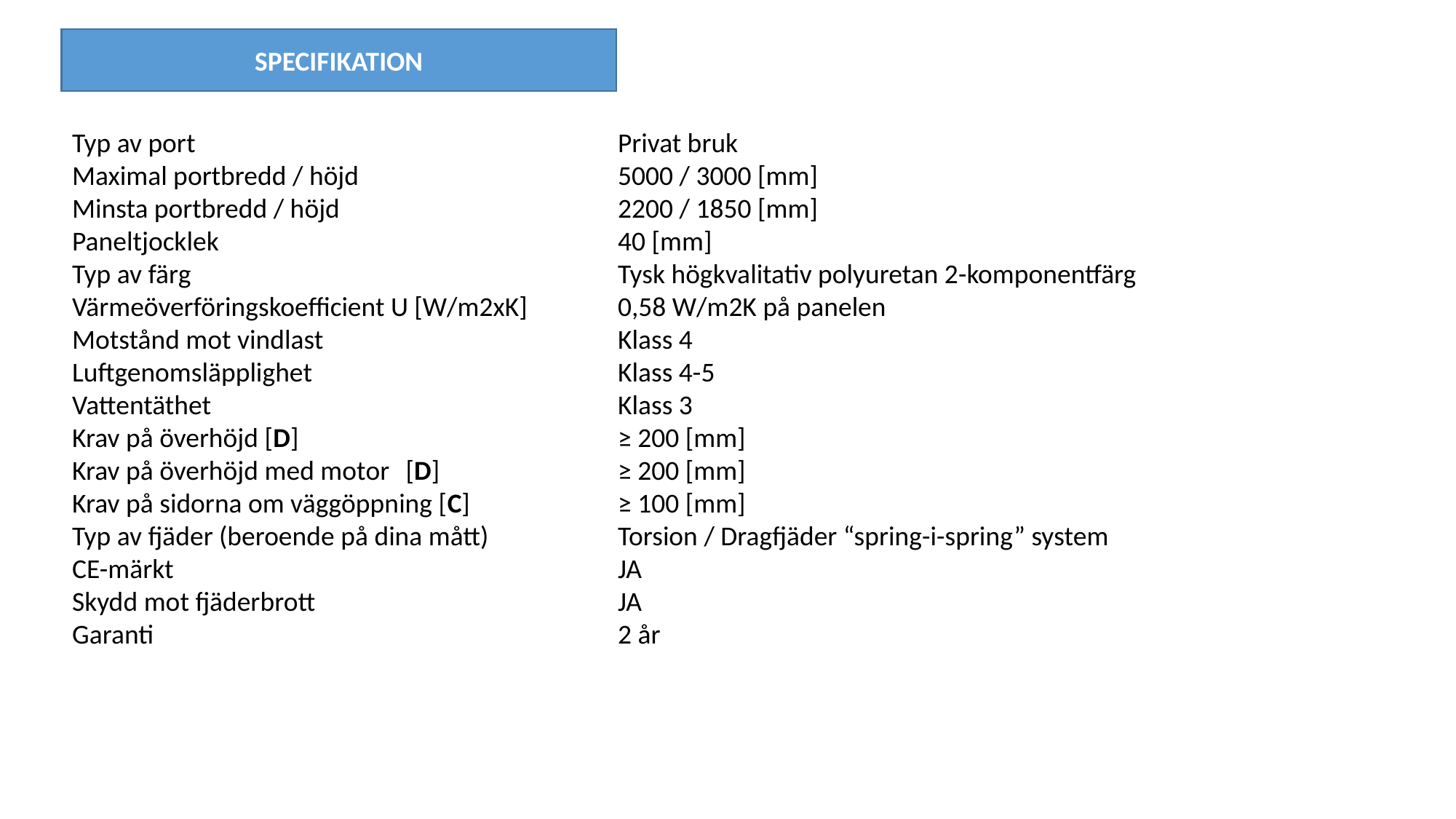

SPECIFIKATION
Typ av port				Privat bruk
Maximal portbredd / höjd			5000 / 3000 [mm]
Minsta portbredd / höjd			2200 / 1850 [mm]
Paneltjocklek				40 [mm]
Typ av färg	 			Tysk högkvalitativ polyuretan 2-komponentfärg
Värmeöverföringskoefficient U [W/m2xK]	0,58 W/m2K på panelen
Motstånd mot vindlast			Klass 4
Luftgenomsläpplighet			Klass 4-5
Vattentäthet				Klass 3
Krav på överhöjd [D]			≥ 200 [mm]
Krav på överhöjd med motor	 [D] 		≥ 200 [mm]
Krav på sidorna om väggöppning [C] 		≥ 100 [mm]
Typ av fjäder (beroende på dina mått)		Torsion / Dragfjäder “spring-i-spring” system
CE-märkt					JA
Skydd mot fjäderbrott			JA
Garanti					2 år